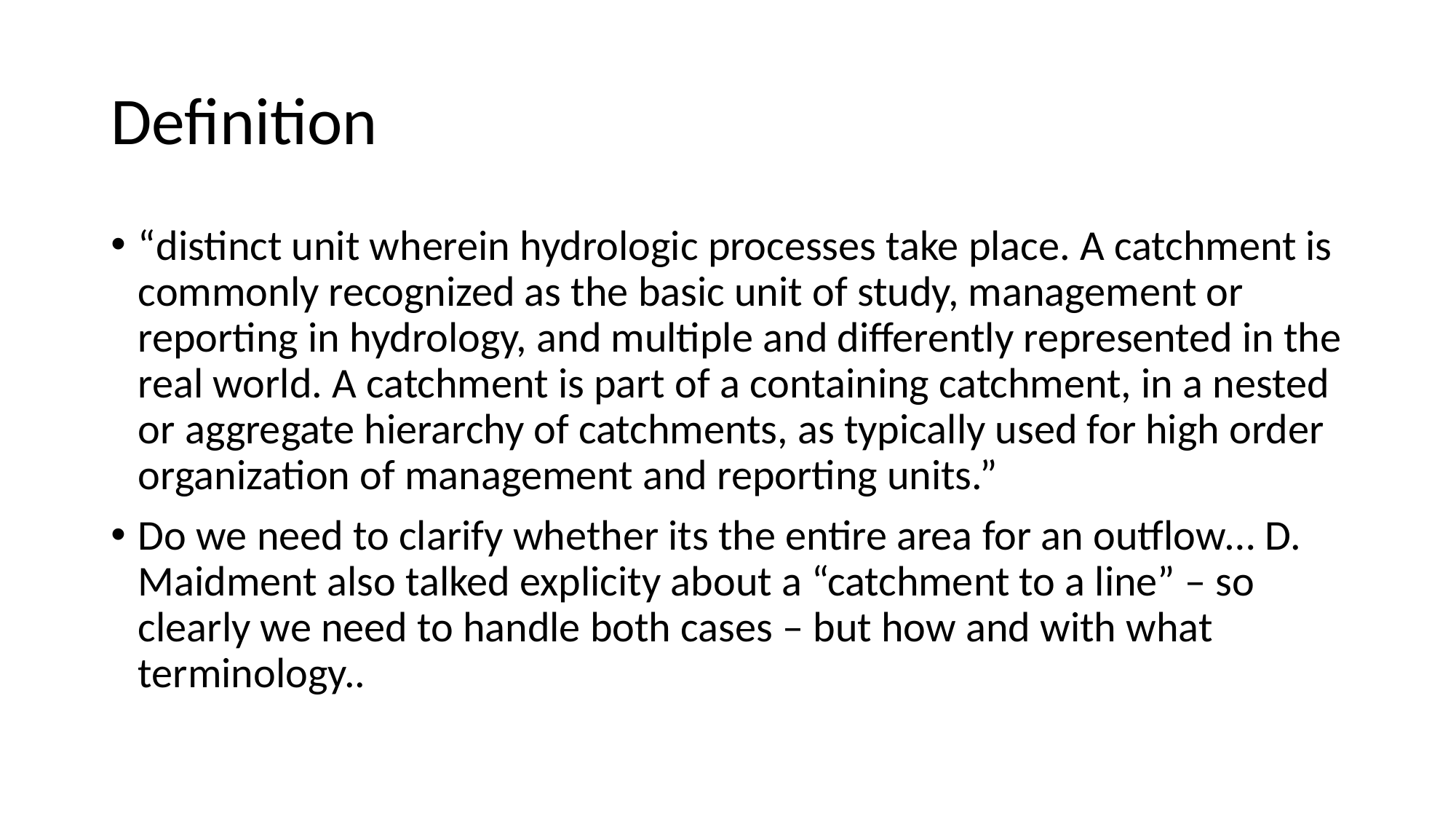

# Definition
“distinct unit wherein hydrologic processes take place. A catchment is commonly recognized as the basic unit of study, management or reporting in hydrology, and multiple and differently represented in the real world. A catchment is part of a containing catchment, in a nested or aggregate hierarchy of catchments, as typically used for high order organization of management and reporting units.”
Do we need to clarify whether its the entire area for an outflow… D. Maidment also talked explicity about a “catchment to a line” – so clearly we need to handle both cases – but how and with what terminology..